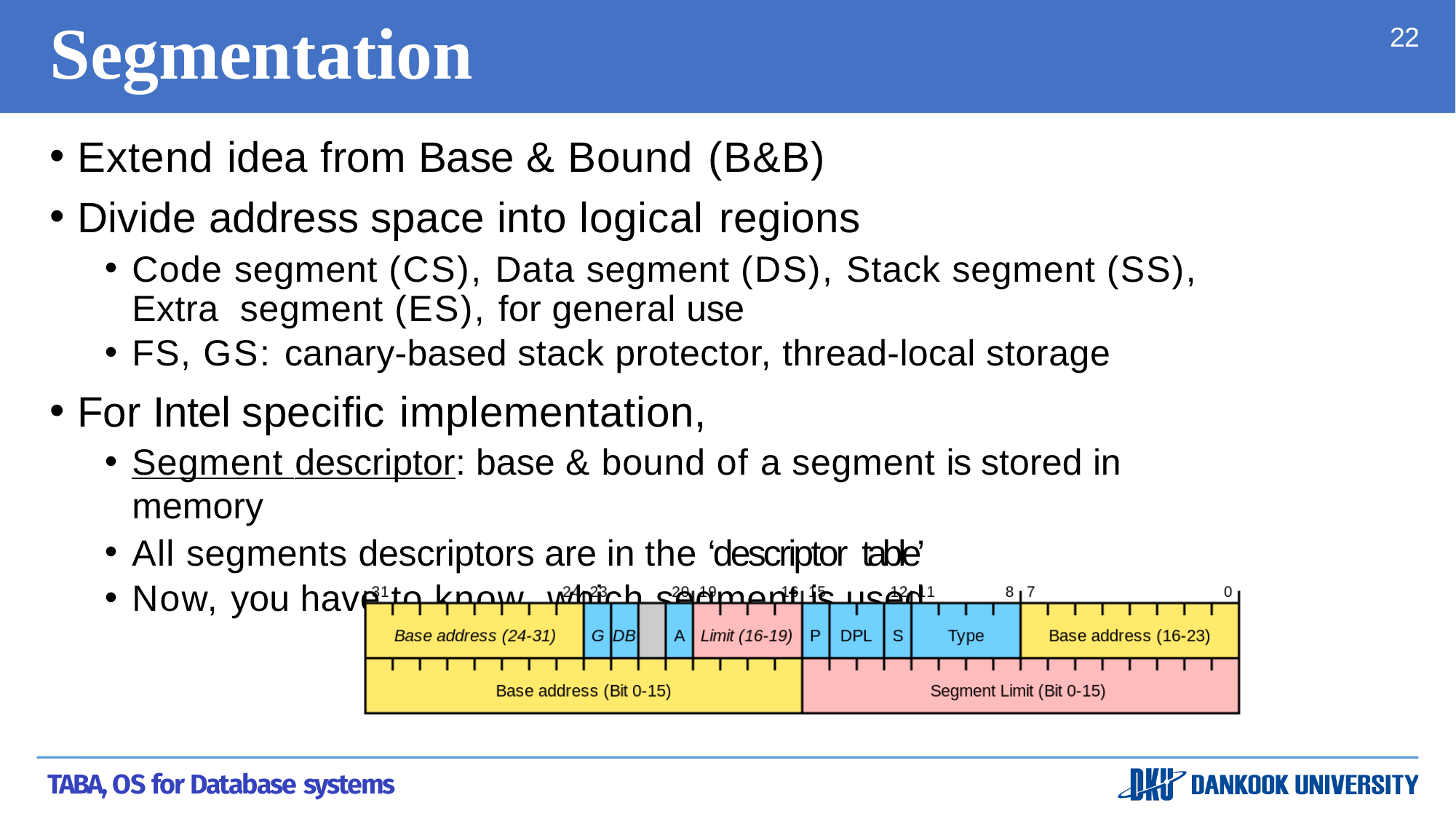

# Segmentation
22
Extend idea from Base & Bound (B&B)
Divide address space into logical regions
Code segment (CS), Data segment (DS), Stack segment (SS), Extra  segment (ES), for general use
FS, GS: canary-based stack protector, thread-local storage
For Intel specific implementation,
Segment descriptor: base & bound of a segment is stored in memory
All segments descriptors are in the ‘descriptor table’
Now, you have to know, which segment is used

TABA, OS for Database systems